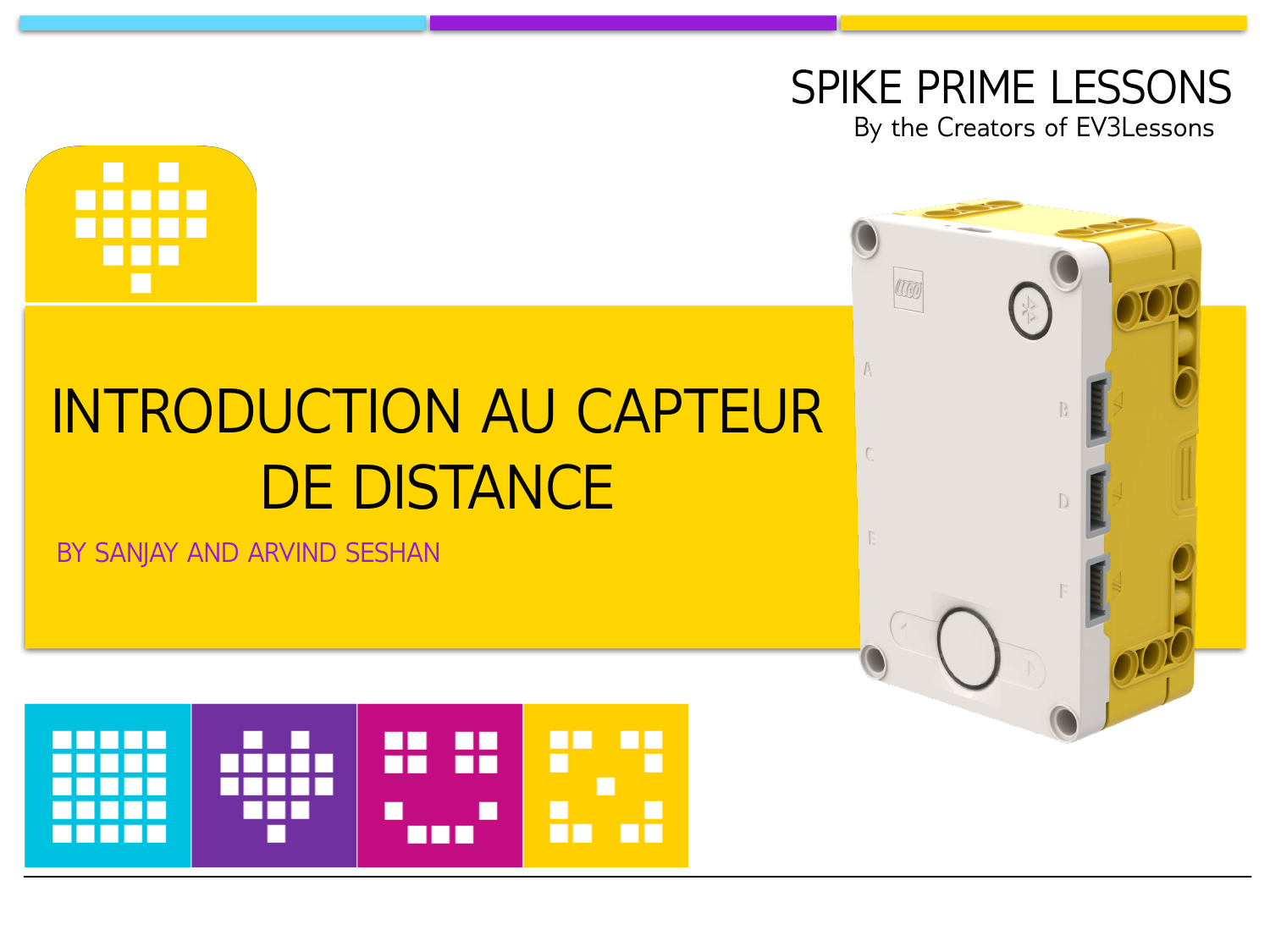

# Introduction au capteur de distance
BY SANJAY AND ARVIND SESHAN